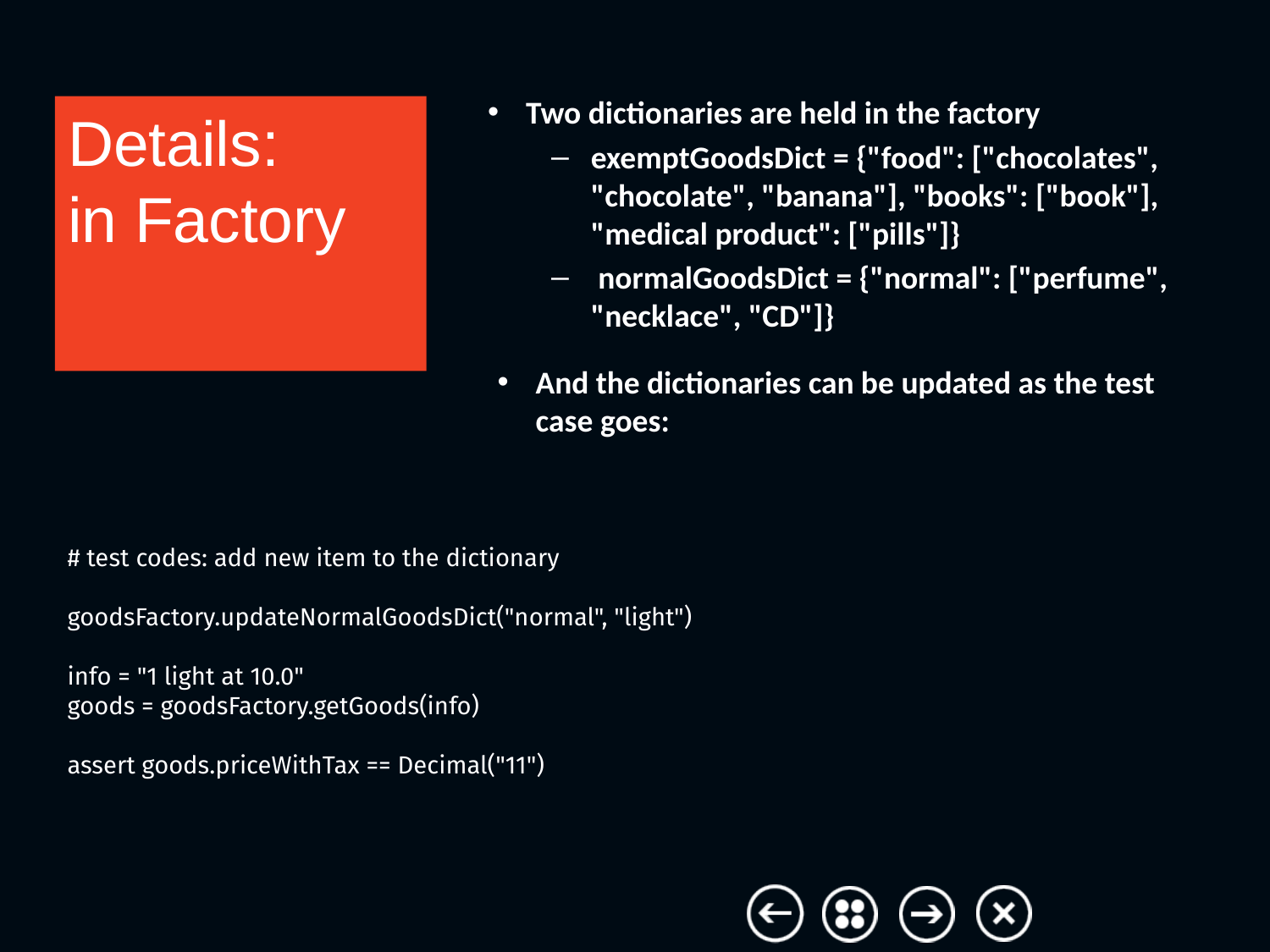

Two dictionaries are held in the factory
exemptGoodsDict = {"food": ["chocolates", "chocolate", "banana"], "books": ["book"], "medical product": ["pills"]}
 normalGoodsDict = {"normal": ["perfume", "necklace", "CD"]}

# Details: in Factory
And the dictionaries can be updated as the test case goes:

# test codes: add new item to the dictionary

goodsFactory.updateNormalGoodsDict("normal", "light")

info = "1 light at 10.0"
goods = goodsFactory.getGoods(info)

assert goods.priceWithTax == Decimal("11")